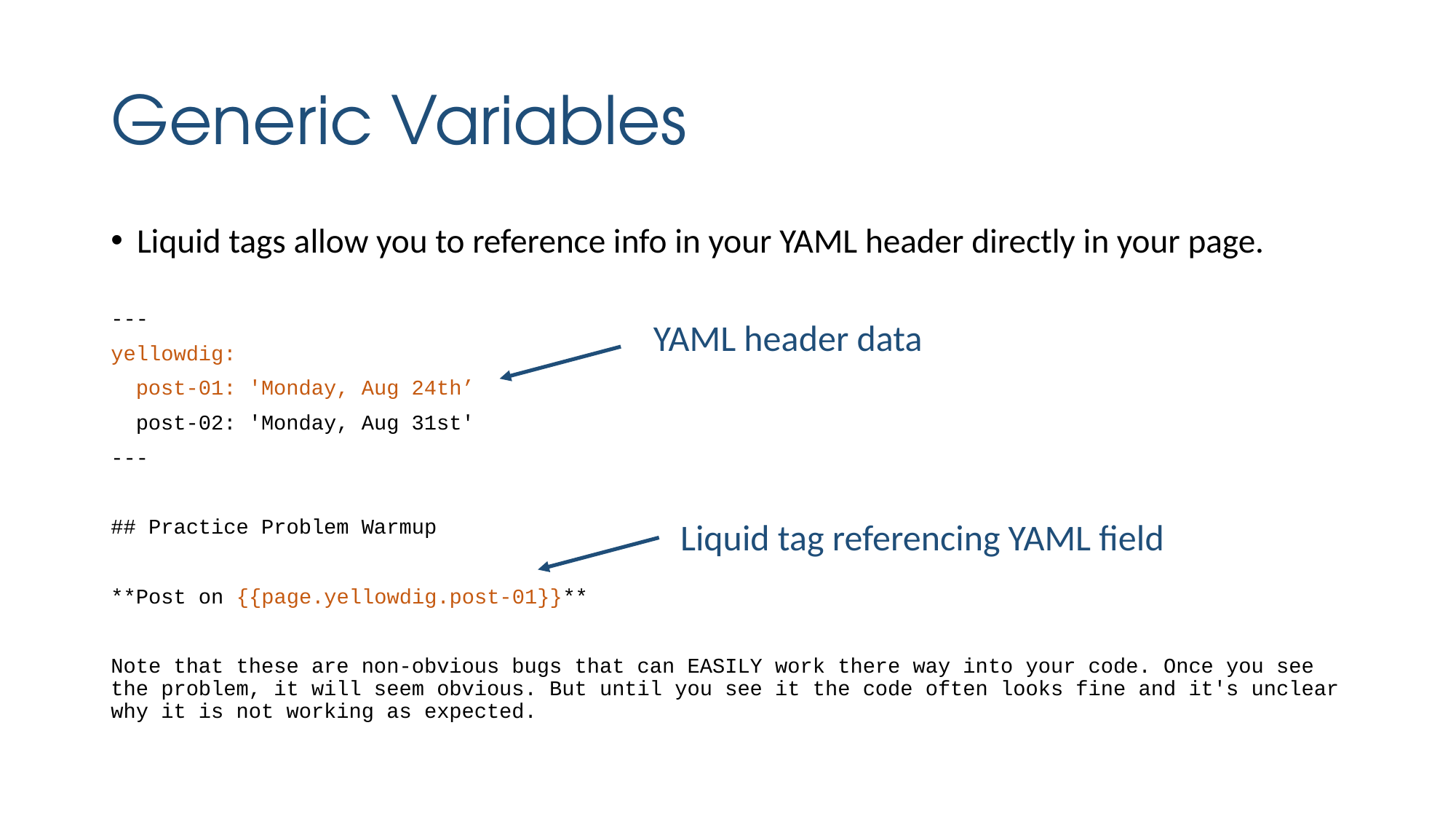

# Generic Variables
Liquid tags allow you to reference info in your YAML header directly in your page.

---
yellowdig:
  post-01: 'Monday, Aug 24th’
  post-02: 'Monday, Aug 31st'
---

## Practice Problem Warmup

**Post on {{page.yellowdig.post-01}}**

Note that these are non-obvious bugs that can EASILY work there way into your code. Once you see the problem, it will seem obvious. But until you see it the code often looks fine and it's unclear why it is not working as expected.
YAML header data
Liquid tag referencing YAML field